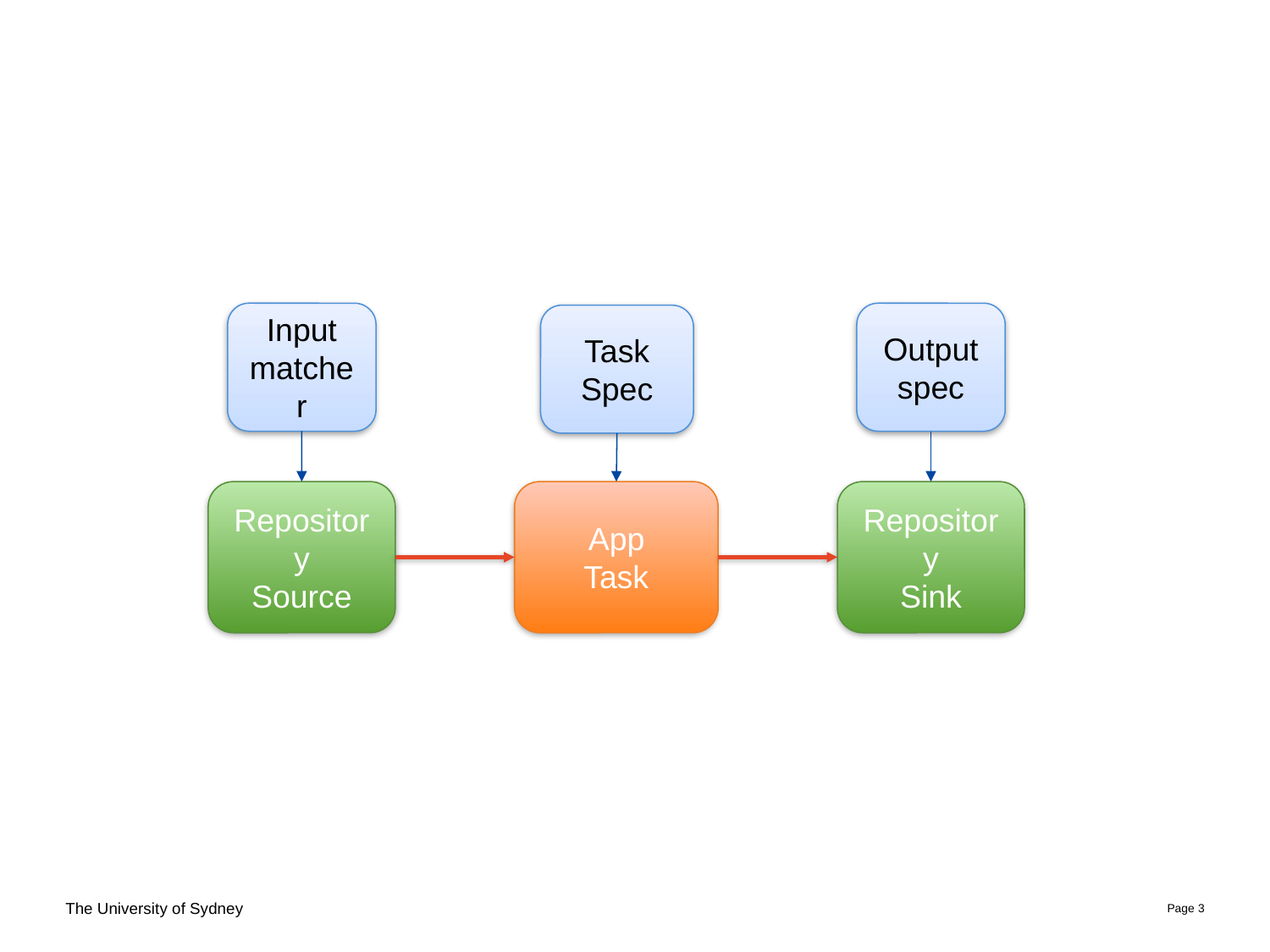

Input
matcher
Output spec
Task
Spec
Repository
Source
App
Task
Repository
Sink